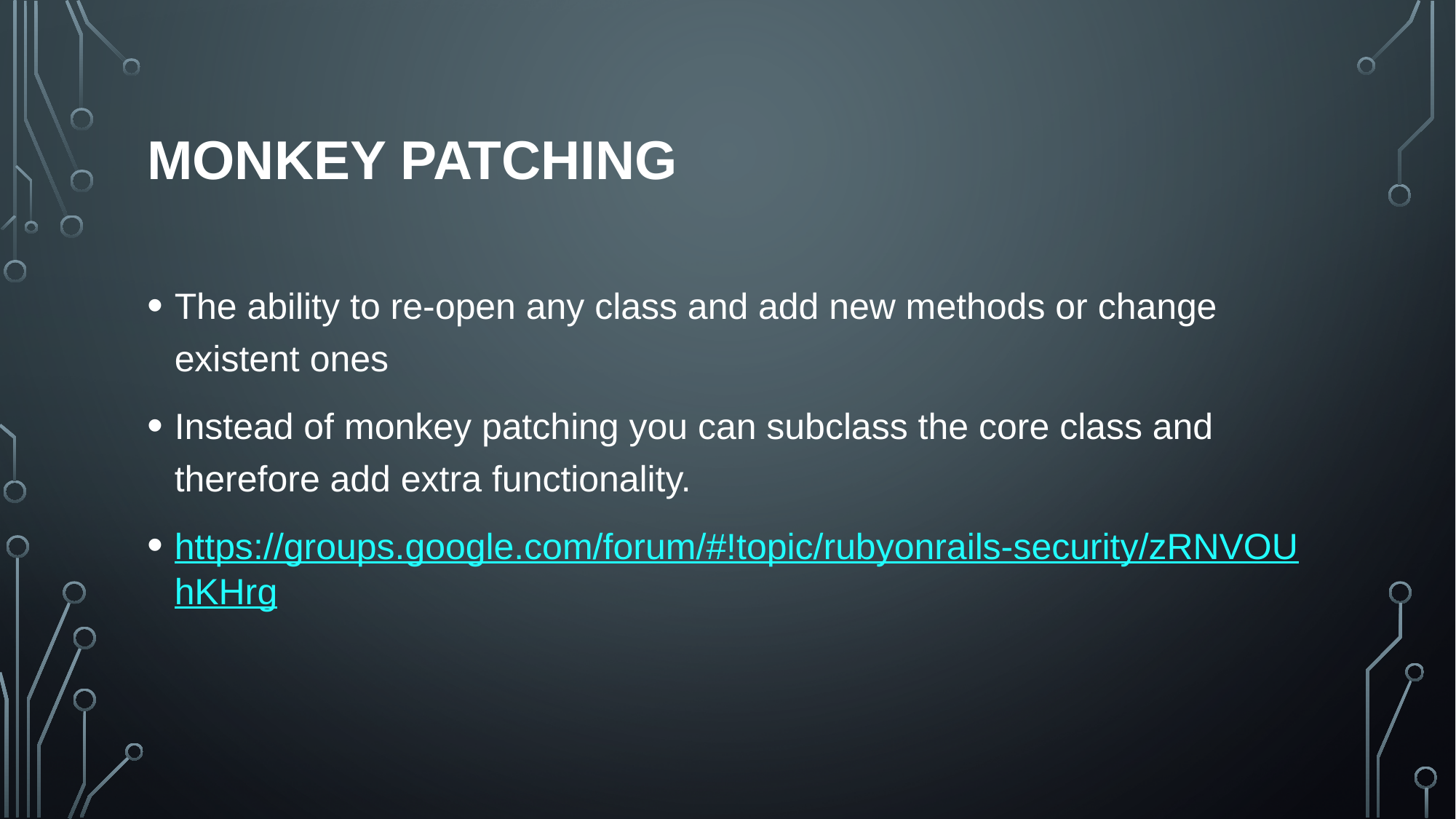

# Monkey patching
The ability to re-open any class and add new methods or change existent ones
Instead of monkey patching you can subclass the core class and therefore add extra functionality.
https://groups.google.com/forum/#!topic/rubyonrails-security/zRNVOUhKHrg